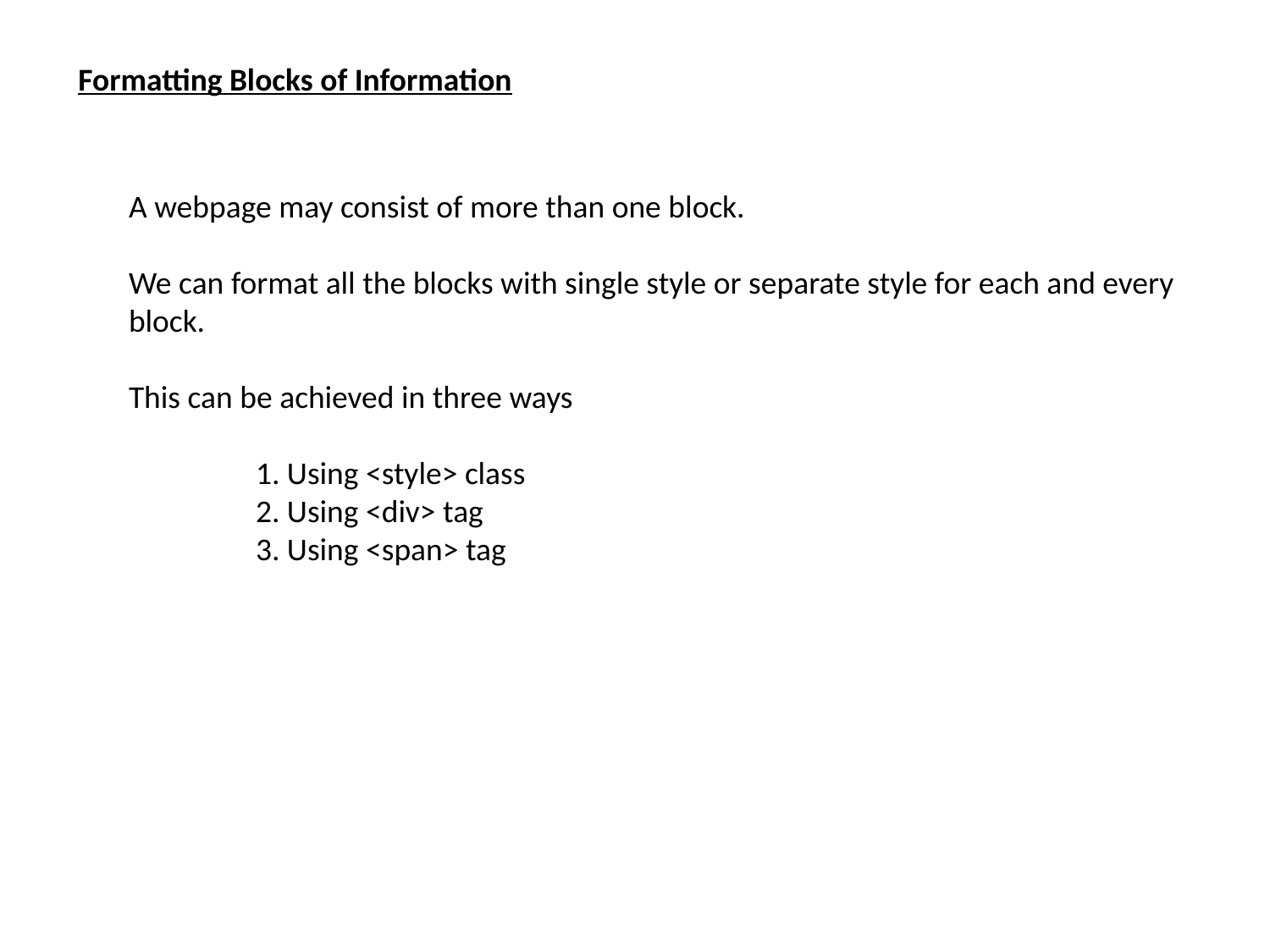

Formatting Blocks of Information
A webpage may consist of more than one block.

We can format all the blocks with single style or separate style for each and every block.

This can be achieved in three ways

	1. Using <style> class
	2. Using <div> tag
	3. Using <span> tag